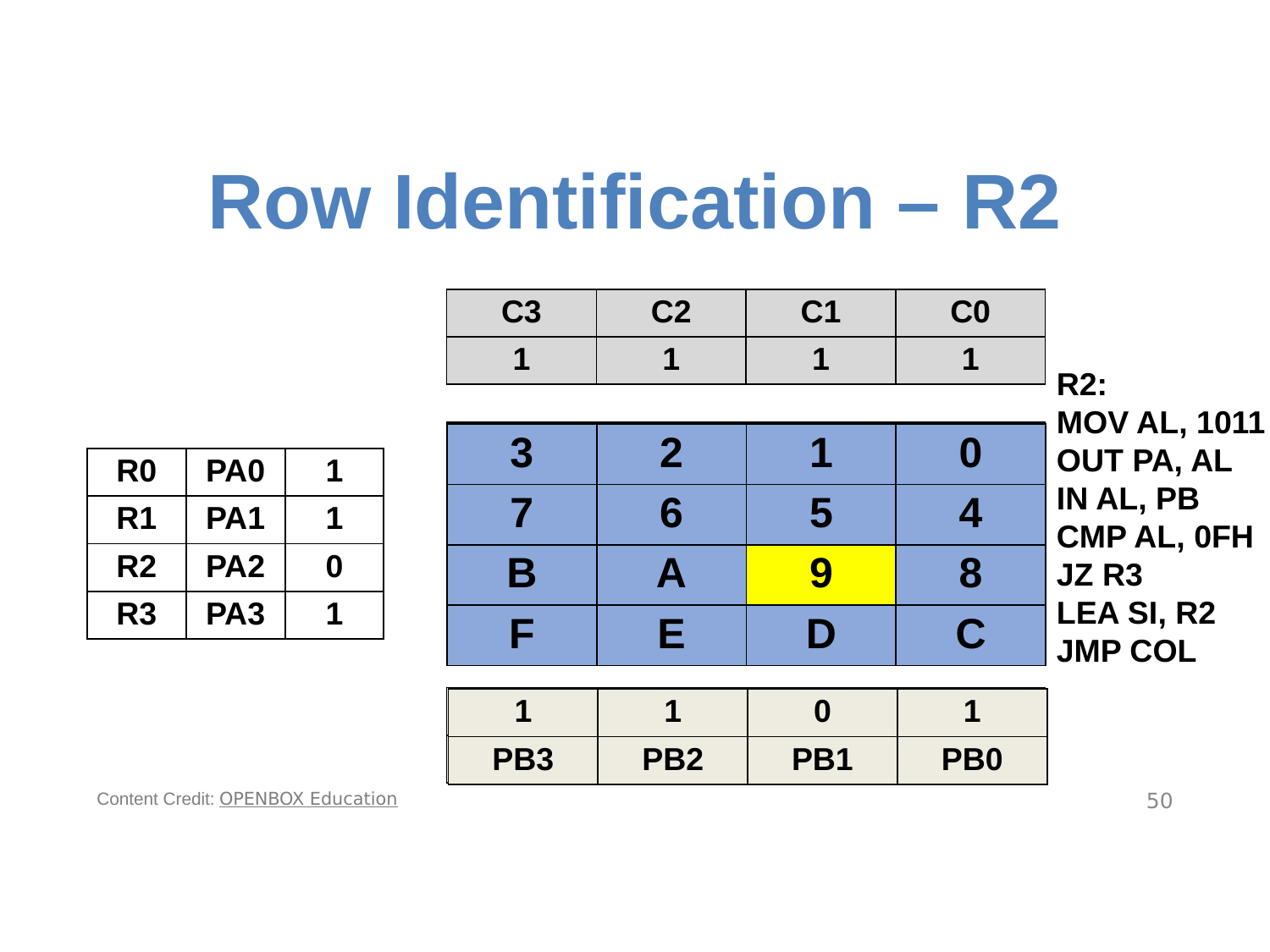

# Row Identification – R2
| C3 | C2 | C1 | C0 |
| --- | --- | --- | --- |
| 1 | 1 | 1 | 1 |
R2:
MOV AL, 1011
OUT PA, AL
IN AL, PB
CMP AL, 0FH
JZ R3
LEA SI, R2
JMP COL
| 3 | 2 | 1 | 0 |
| --- | --- | --- | --- |
| 7 | 6 | 5 | 4 |
| B | A | 9 | 8 |
| F | E | D | C |
| 3 | 2 | 1 | 0 |
| --- | --- | --- | --- |
| 7 | 6 | 5 | 4 |
| B | A | 9 | 8 |
| F | E | D | C |
| R0 | PA0 | 1 |
| --- | --- | --- |
| R1 | PA1 | 1 |
| R2 | PA2 | 0 |
| R3 | PA3 | 1 |
| 0 | 1 | 1 | 1 |
| --- | --- | --- | --- |
| PB3 | PB2 | PB1 | PB0 |
| 1 | 1 | 0 | 1 |
| --- | --- | --- | --- |
| PB3 | PB2 | PB1 | PB0 |
50
Content Credit: OPENBOX Education